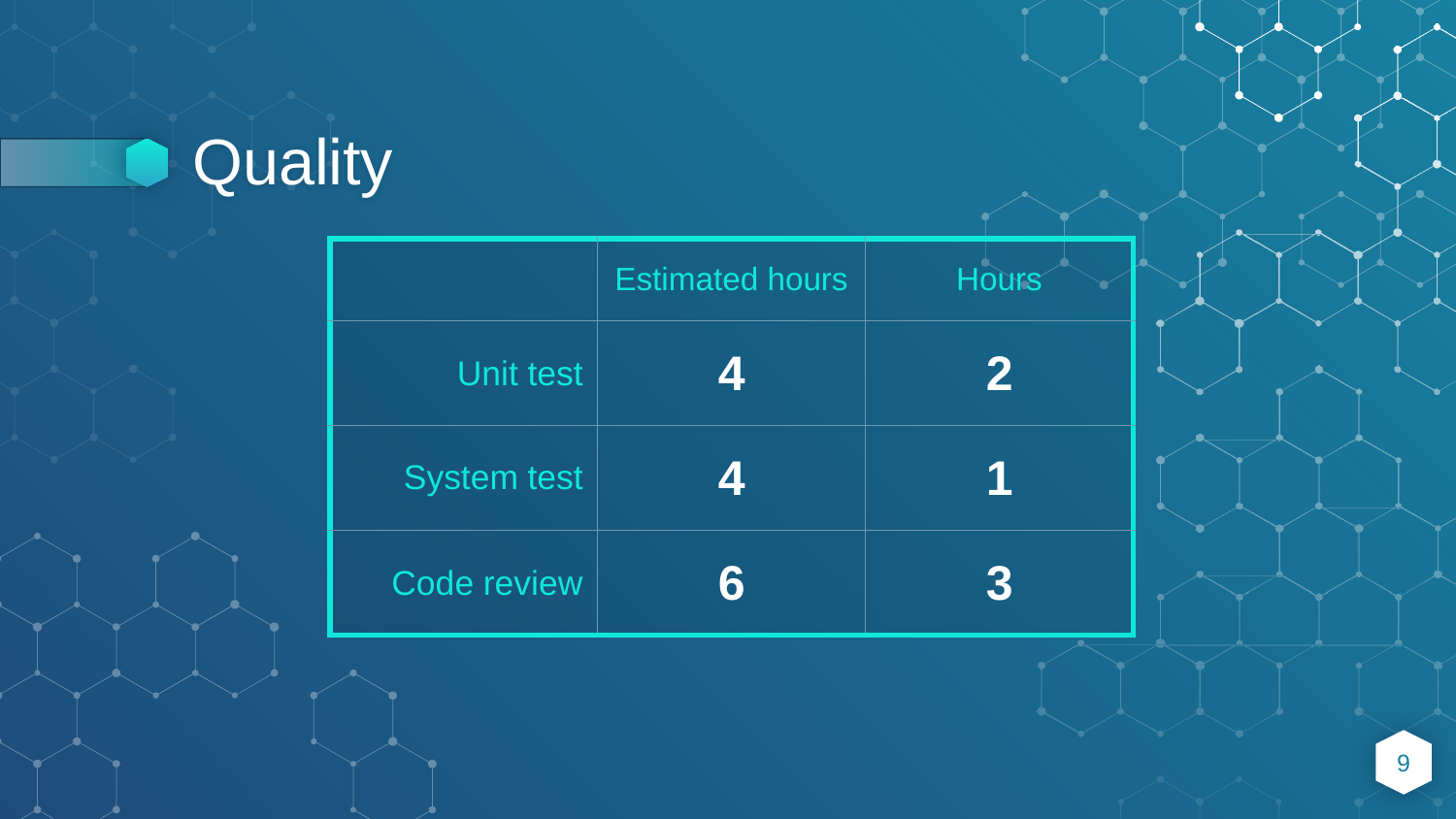

# Quality
|  | Estimated hours | Hours |
| --- | --- | --- |
| Unit test | 4 | 2 |
| System test | 4 | 1 |
| Code review | 6 | 3 |
9